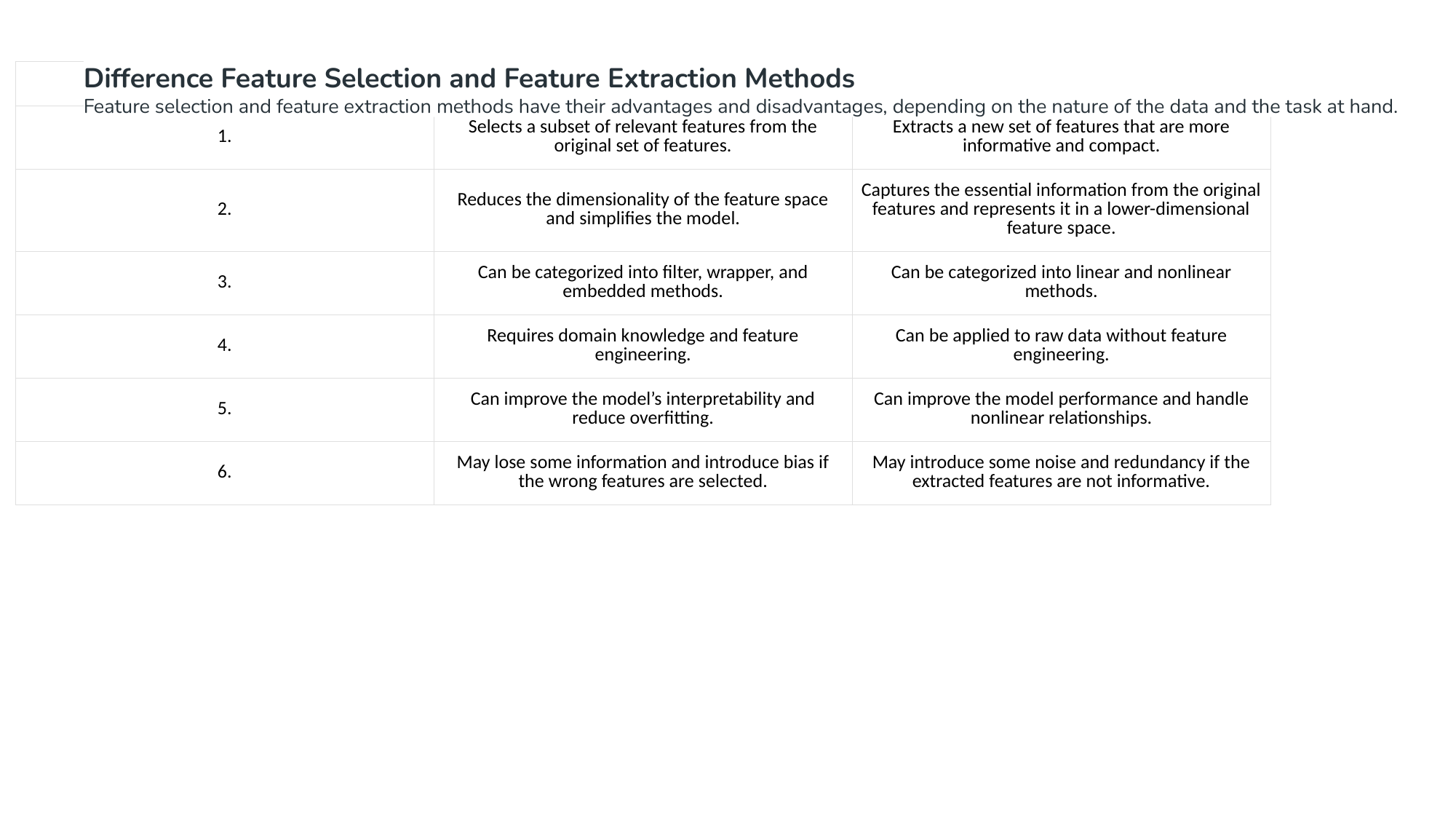

Difference Feature Selection and Feature Extraction Methods
Feature selection and feature extraction methods have their advantages and disadvantages, depending on the nature of the data and the task at hand.
|  | Feature Selection | Feature Extraction |
| --- | --- | --- |
| 1. | Selects a subset of relevant features from the original set of features. | Extracts a new set of features that are more informative and compact. |
| 2. | Reduces the dimensionality of the feature space and simplifies the model. | Captures the essential information from the original features and represents it in a lower-dimensional feature space. |
| 3. | Can be categorized into filter, wrapper, and embedded methods. | Can be categorized into linear and nonlinear methods. |
| 4. | Requires domain knowledge and feature engineering. | Can be applied to raw data without feature engineering. |
| 5. | Can improve the model’s interpretability and reduce overfitting. | Can improve the model performance and handle nonlinear relationships. |
| 6. | May lose some information and introduce bias if the wrong features are selected. | May introduce some noise and redundancy if the extracted features are not informative. |